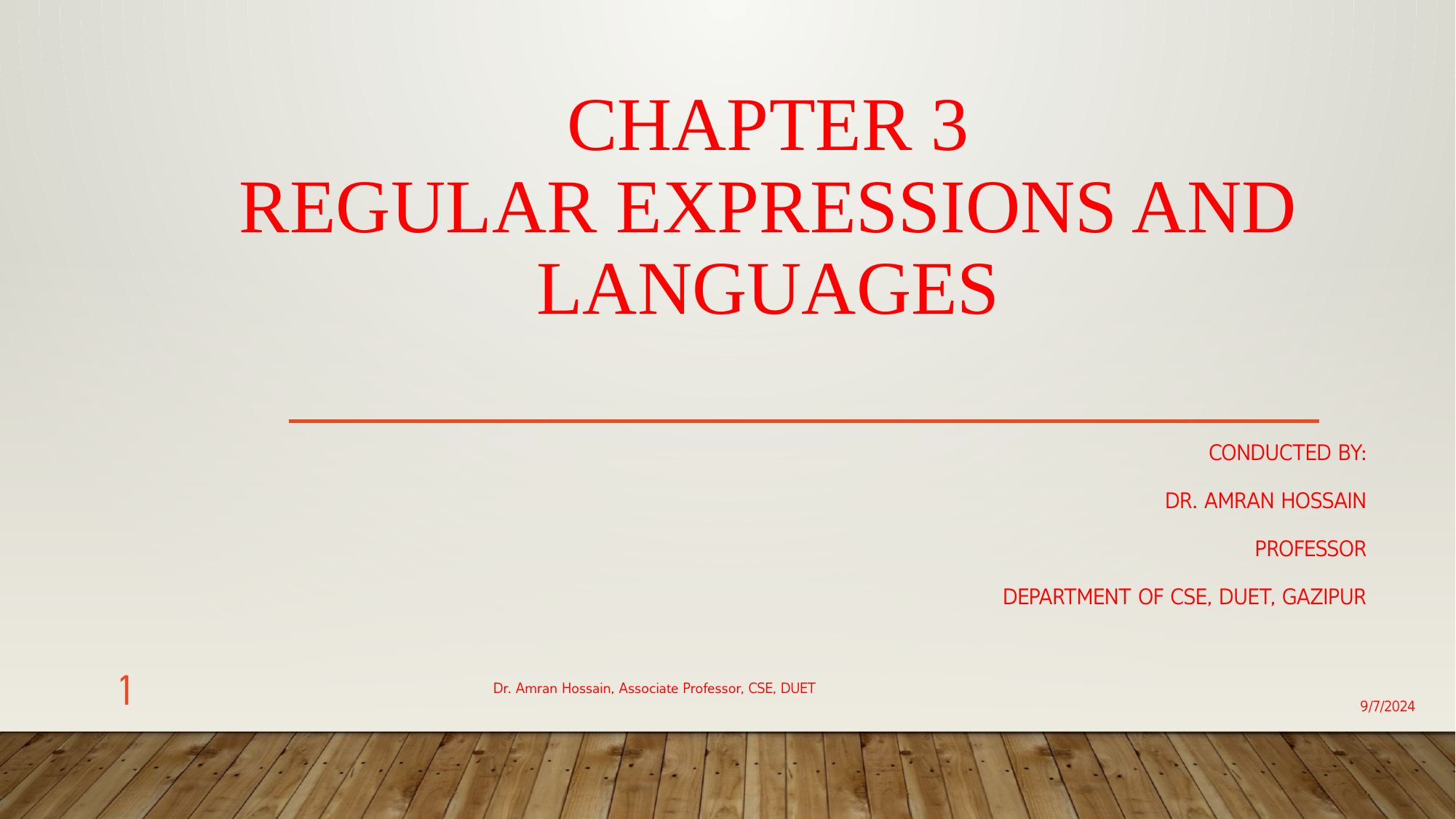

# Chapter 3 Regular Expressions and Languages
Conducted By:
Dr. Amran Hossain
 Professor
Department of CSE, DUET, Gazipur
1
Dr. Amran Hossain, Associate Professor, CSE, DUET
9/7/2024